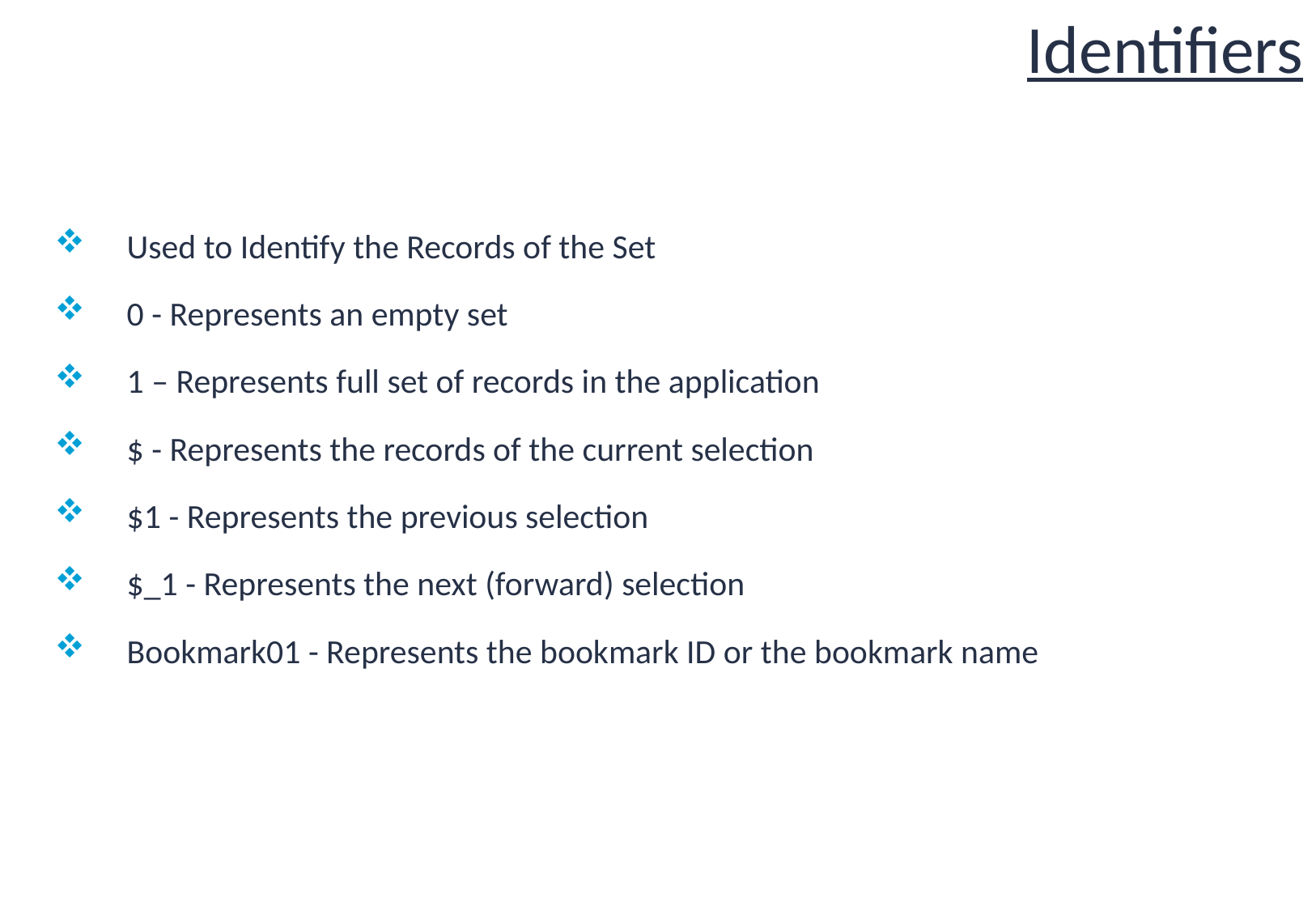

# Identifiers
Used to Identify the Records of the Set
0 - Represents an empty set
1 – Represents full set of records in the application
$ - Represents the records of the current selection
$1 - Represents the previous selection
$_1 - Represents the next (forward) selection
Bookmark01 - Represents the bookmark ID or the bookmark name